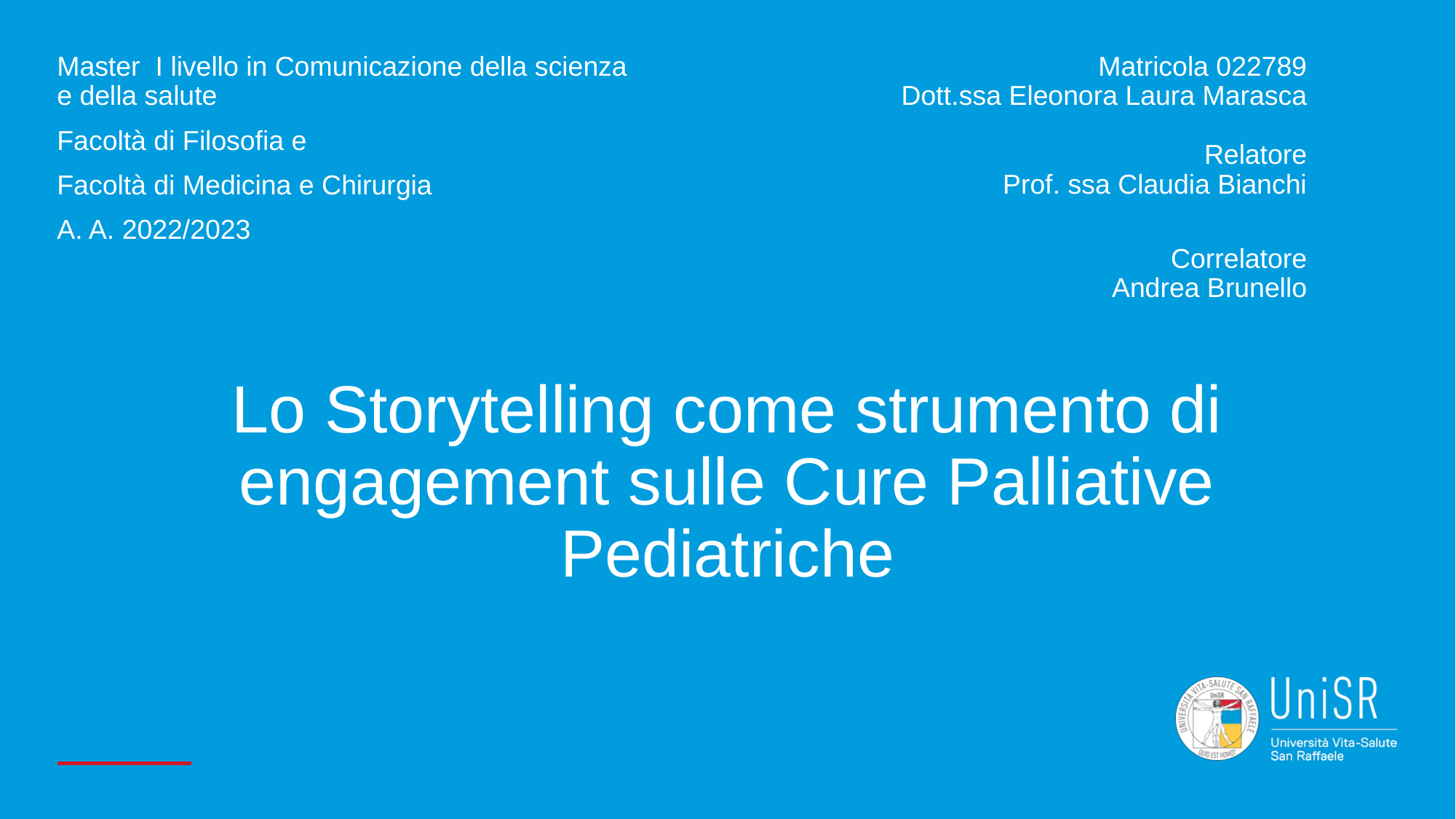

Master  I livello in Comunicazione della scienza e della salute
Facoltà di Filosofia e
Facoltà di Medicina e Chirurgia
A. A. 2022/2023
Matricola 022789
Dott.ssa Eleonora Laura Marasca

Relatore
Prof. ssa Claudia Bianchi

Correlatore
Andrea Brunello

Lo Storytelling come strumento di engagement sulle Cure Palliative Pediatriche